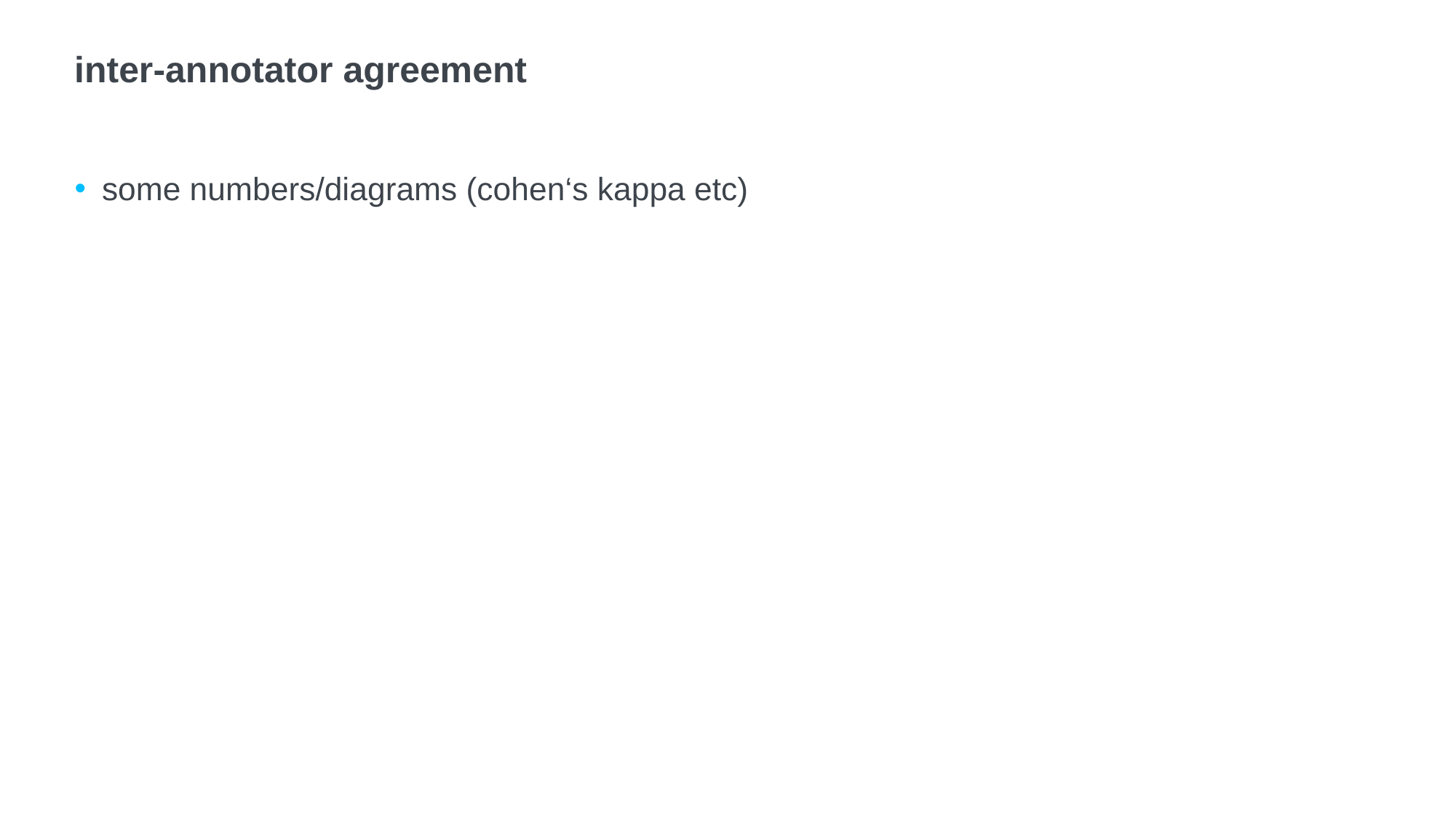

# inter-annotator agreement
some numbers/diagrams (cohen‘s kappa etc)